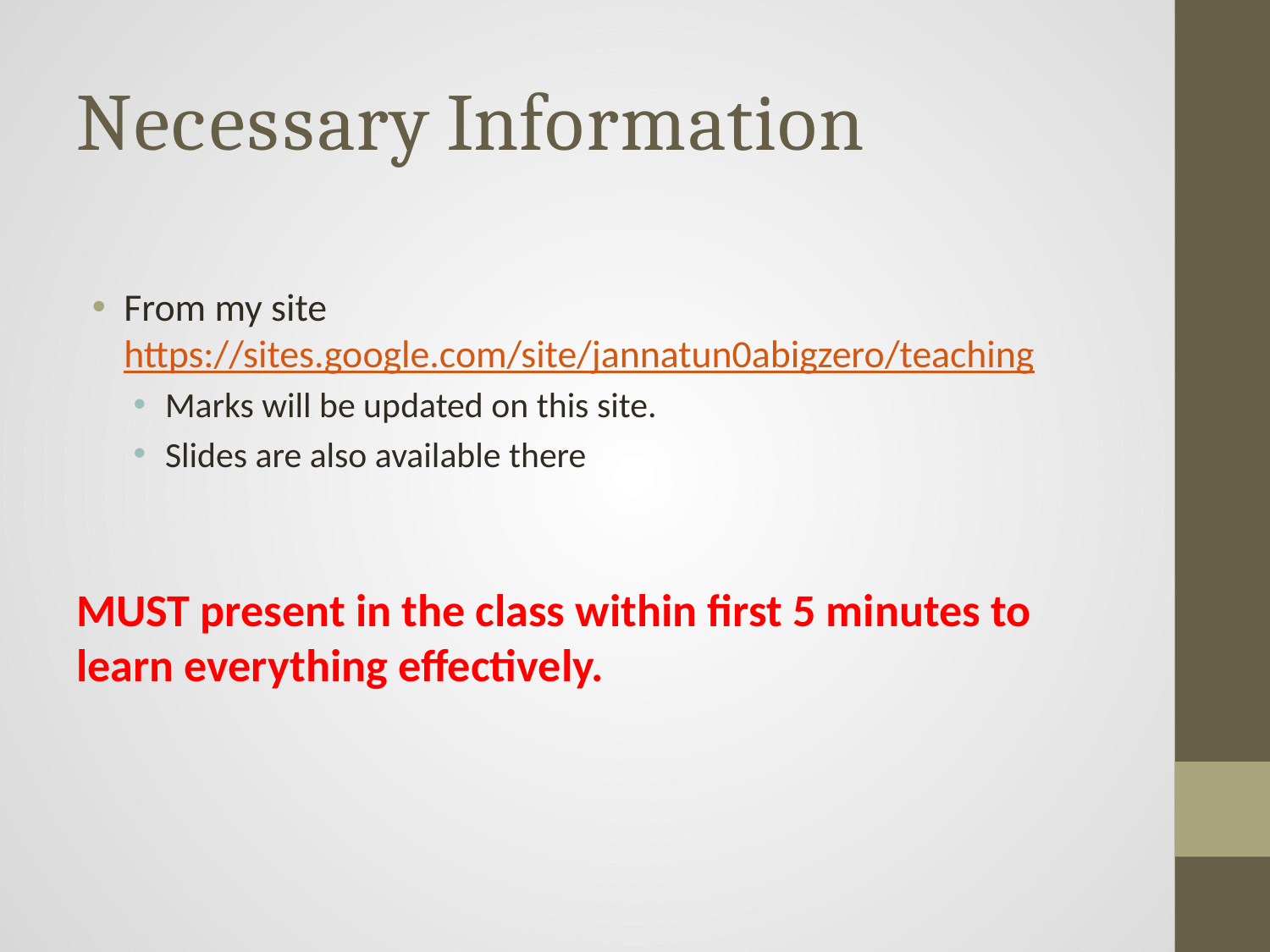

# Necessary Information

From my site https://sites.google.com/site/jannatun0abigzero/teaching
Marks will be updated on this site.
Slides are also available there

MUST present in the class within first 5 minutes to learn everything effectively.